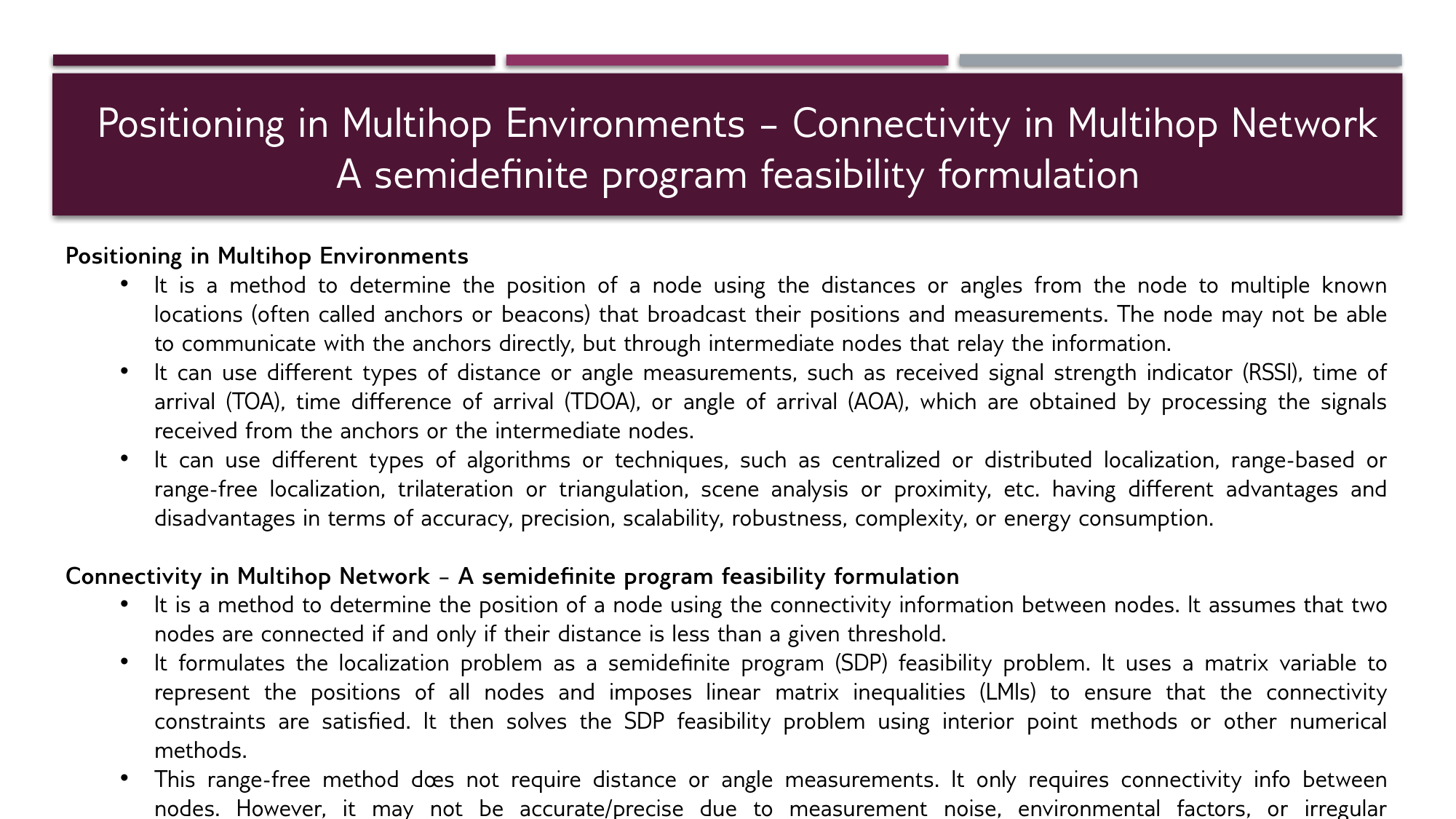

Positioning in Multihop Environments – Connectivity in Multihop Network
A semidefinite program feasibility formulation
Positioning in Multihop Environments
It is a method to determine the position of a node using the distances or angles from the node to multiple known locations (often called anchors or beacons) that broadcast their positions and measurements. The node may not be able to communicate with the anchors directly, but through intermediate nodes that relay the information.
It can use different types of distance or angle measurements, such as received signal strength indicator (RSSI), time of arrival (TOA), time difference of arrival (TDOA), or angle of arrival (AOA), which are obtained by processing the signals received from the anchors or the intermediate nodes.
It can use different types of algorithms or techniques, such as centralized or distributed localization, range-based or range-free localization, trilateration or triangulation, scene analysis or proximity, etc. having different advantages and disadvantages in terms of accuracy, precision, scalability, robustness, complexity, or energy consumption.

Connectivity in Multihop Network – A semidefinite program feasibility formulation
It is a method to determine the position of a node using the connectivity information between nodes. It assumes that two nodes are connected if and only if their distance is less than a given threshold.
It formulates the localization problem as a semidefinite program (SDP) feasibility problem. It uses a matrix variable to represent the positions of all nodes and imposes linear matrix inequalities (LMIs) to ensure that the connectivity constraints are satisfied. It then solves the SDP feasibility problem using interior point methods or other numerical methods.
This range-free method does not require distance or angle measurements. It only requires connectivity info between nodes. However, it may not be accurate/precise due to measurement noise, environmental factors, or irregular transmission ranges.